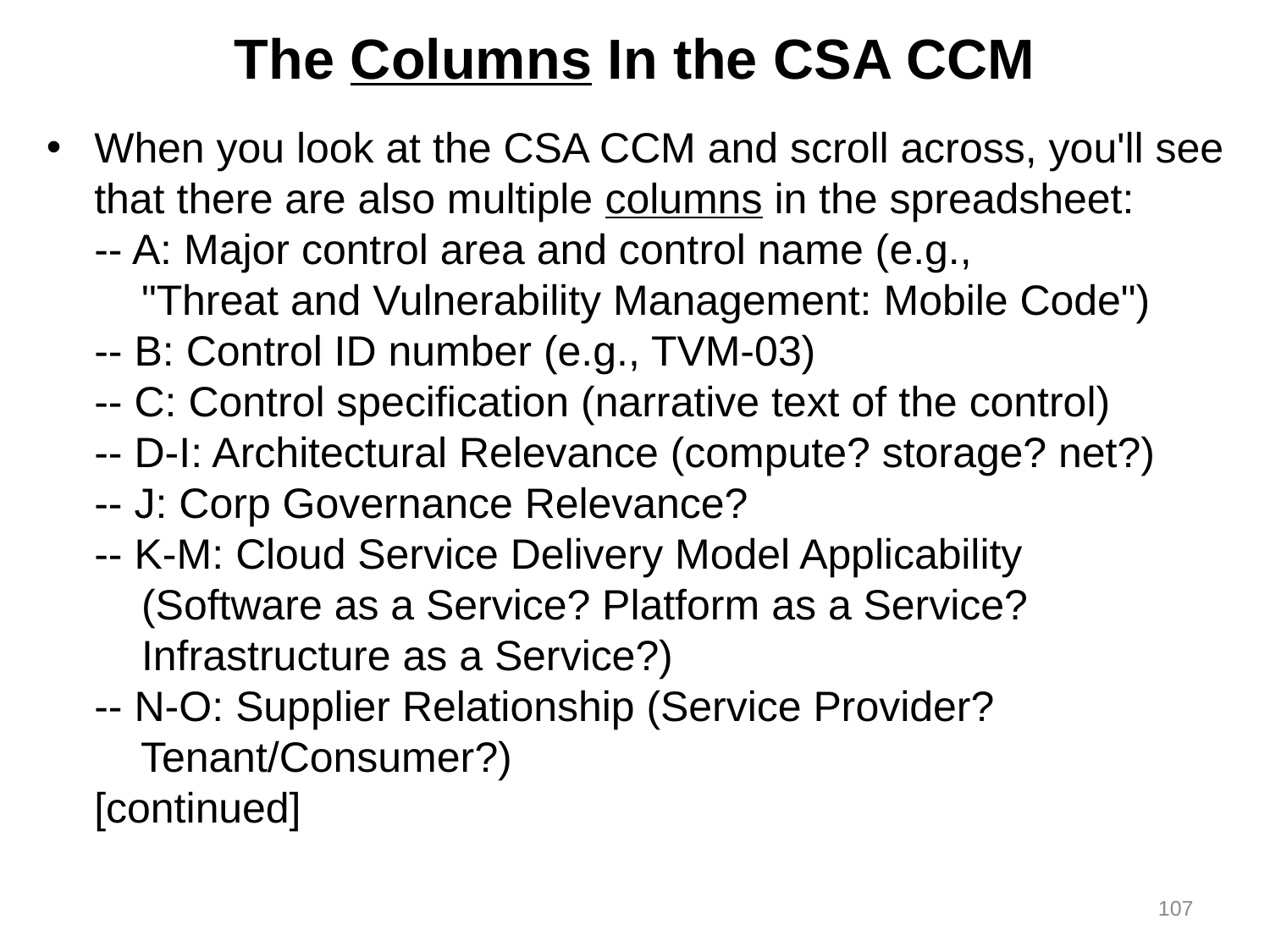

# The Columns In the CSA CCM
When you look at the CSA CCM and scroll across, you'll see that there are also multiple columns in the spreadsheet:
-- A: Major control area and control name (e.g.,
    "Threat and Vulnerability Management: Mobile Code")
-- B: Control ID number (e.g., TVM-03)
-- C: Control specification (narrative text of the control)
-- D-I: Architectural Relevance (compute? storage? net?)
-- J: Corp Governance Relevance?
-- K-M: Cloud Service Delivery Model Applicability
    (Software as a Service? Platform as a Service?
    Infrastructure as a Service?)
-- N-O: Supplier Relationship (Service Provider?
    Tenant/Consumer?)
[continued]
107